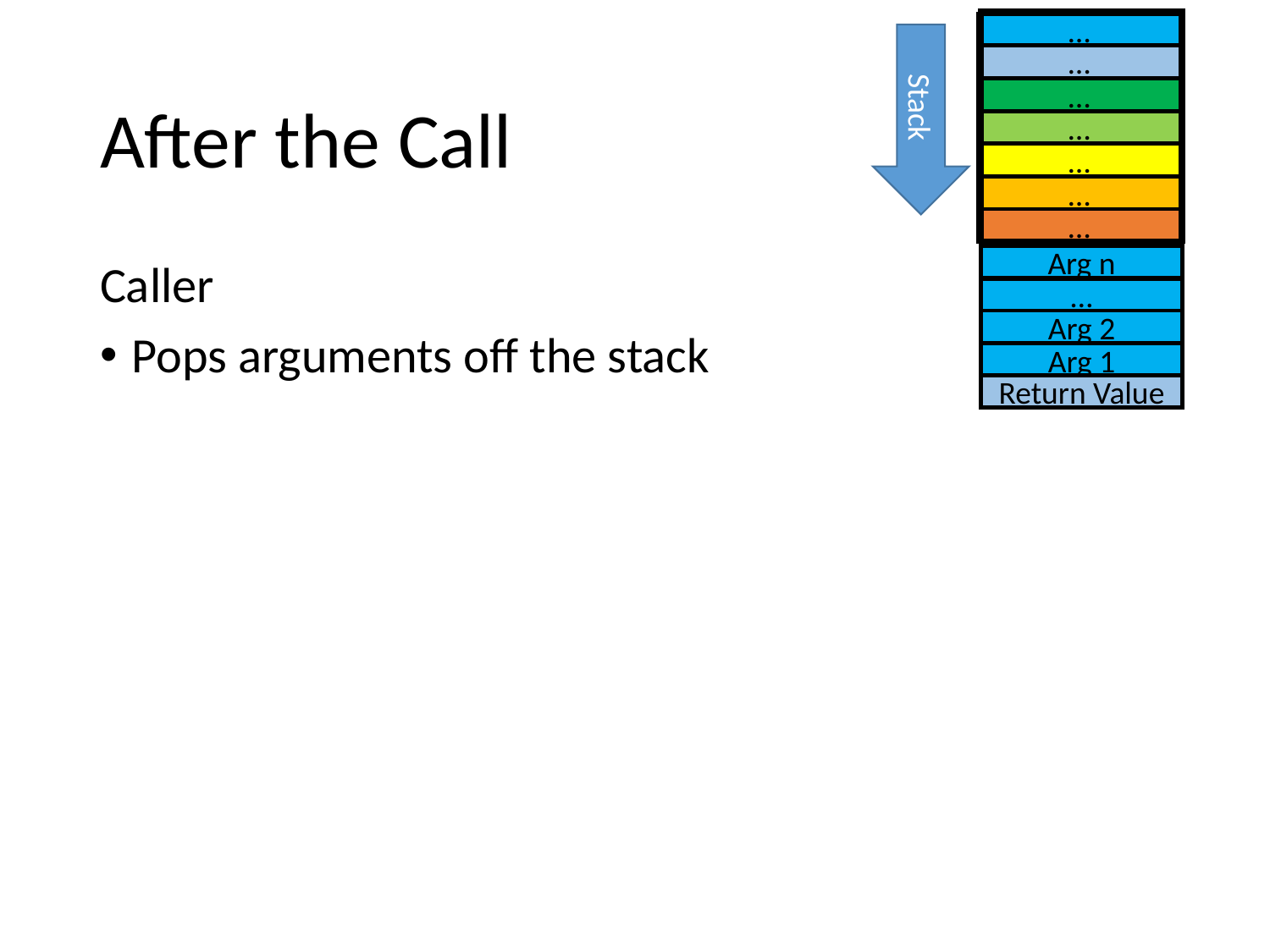

…
…
# After the Call
Stack
…
…
…
…
…
Arg n
Caller
Pops arguments off the stack
…
Arg 2
Arg 1
Return Value